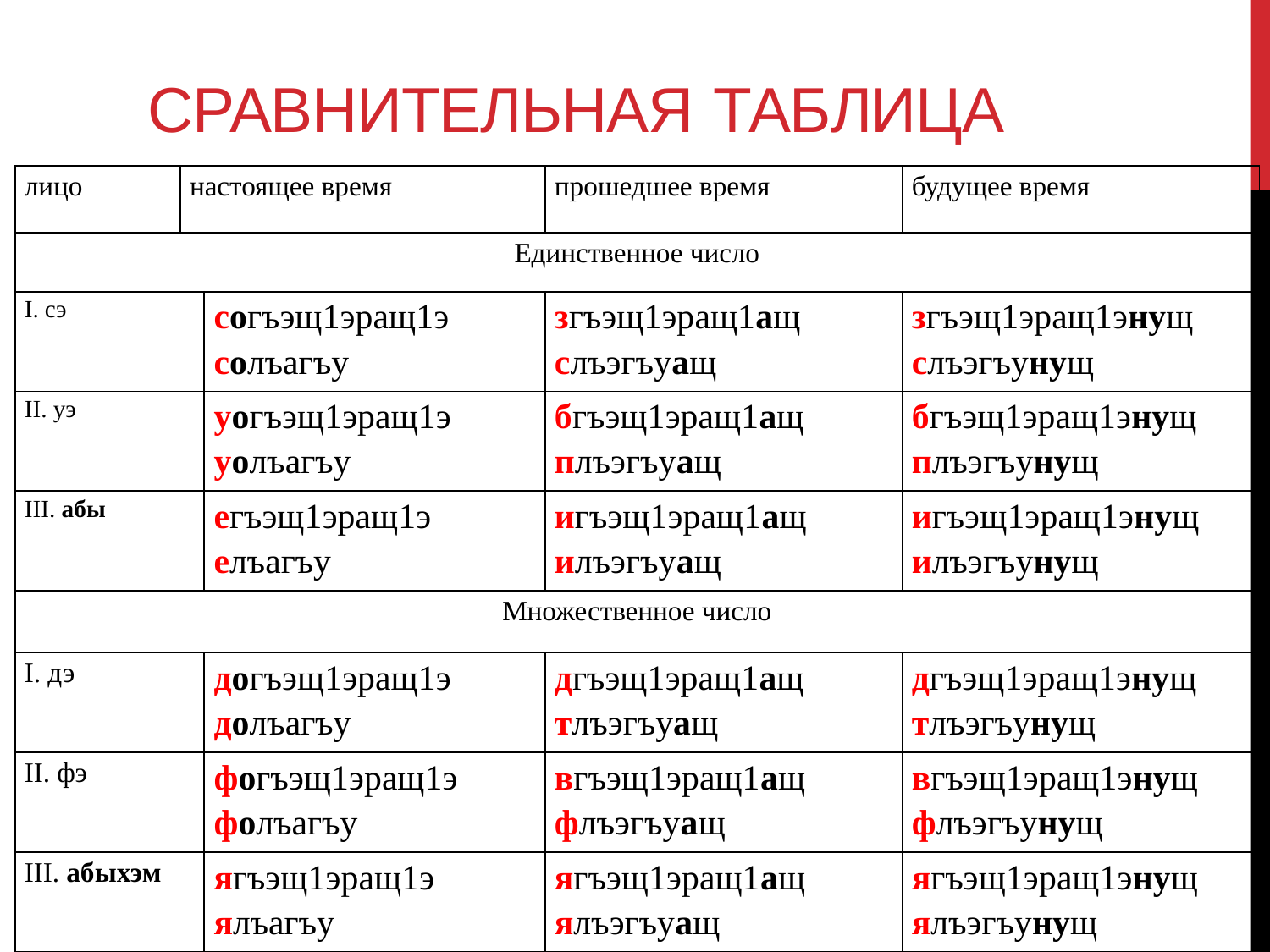

# сравнительная таблица
| лицо | настоящее время |  | прошедшее время | будущее время |
| --- | --- | --- | --- | --- |
| Единственное число |  |  |  |  |
| I. сэ |  | согъэщ1эращ1э солъагъу | згъэщ1эращ1ащ слъэгъуащ | згъэщ1эращ1энущ слъэгъунущ |
| II. уэ |  | уогъэщ1эращ1э уолъагъу | бгъэщ1эращ1ащ плъэгъуащ | бгъэщ1эращ1энущ плъэгъунущ |
| III. абы |  | егъэщ1эращ1э елъагъу | игъэщ1эращ1ащ илъэгъуащ | игъэщ1эращ1энущ илъэгъунущ |
| Множественное число |  |  |  |  |
| I. дэ |  | догъэщ1эращ1э долъагъу | дгъэщ1эращ1ащ тлъэгъуащ | дгъэщ1эращ1энущ тлъэгъунущ |
| II. фэ |  | фогъэщ1эращ1э фолъагъу | вгъэщ1эращ1ащ флъэгъуащ | вгъэщ1эращ1энущ флъэгъунущ |
| III. абыхэм |  | ягъэщ1эращ1э ялъагъу | ягъэщ1эращ1ащ ялъэгъуащ | ягъэщ1эращ1энущ ялъэгъунущ |